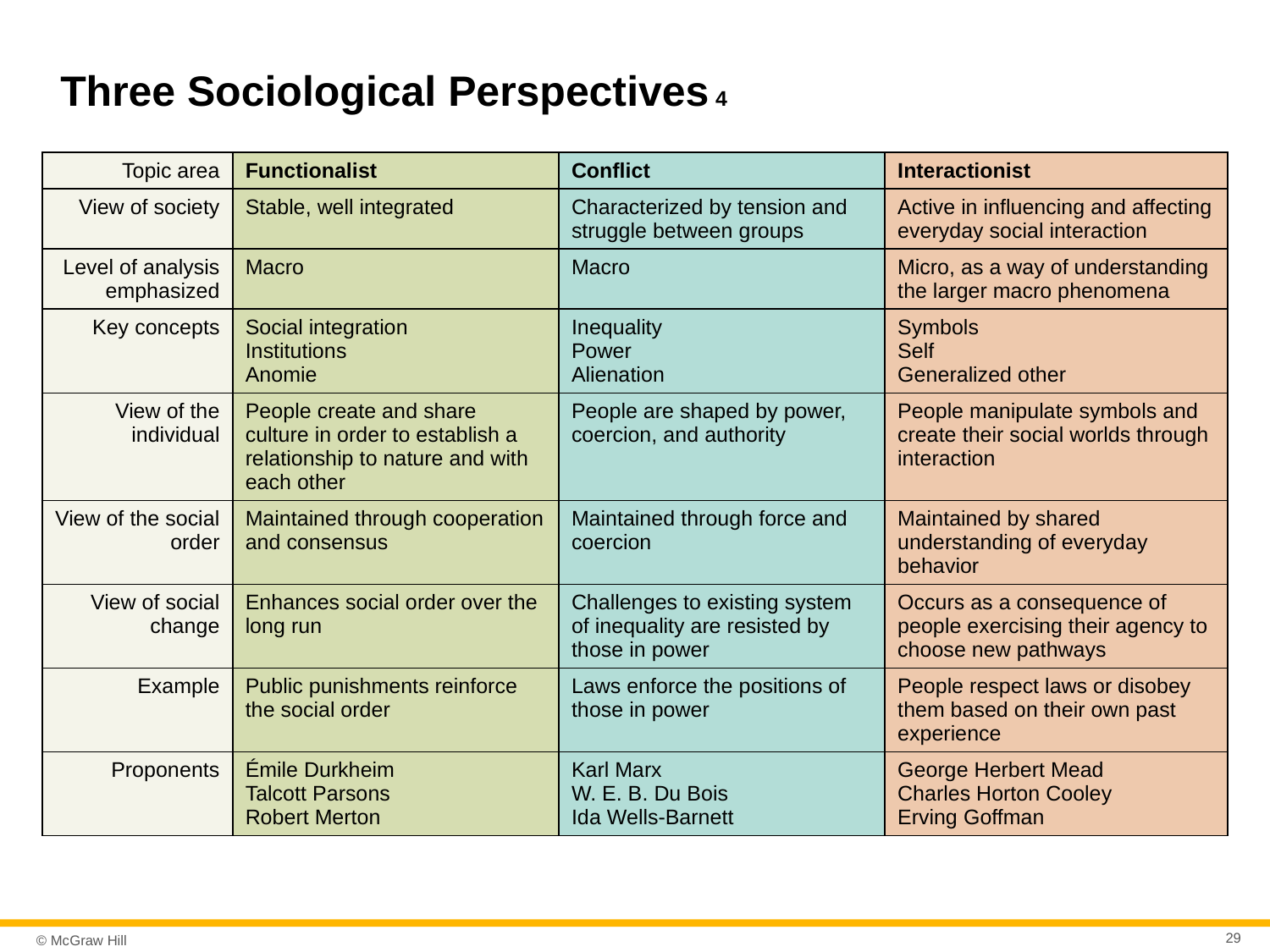

# Three Sociological Perspectives 4
| Topic area | Functionalist | Conflict | Interactionist |
| --- | --- | --- | --- |
| View of society | Stable, well integrated | Characterized by tension and struggle between groups | Active in influencing and affecting everyday social interaction |
| Level of analysis emphasized | Macro | Macro | Micro, as a way of understanding the larger macro phenomena |
| Key concepts | Social integration Institutions Anomie | Inequality Power Alienation | Symbols Self Generalized other |
| View of the individual | People create and share culture in order to establish a relationship to nature and with each other | People are shaped by power, coercion, and authority | People manipulate symbols and create their social worlds through interaction |
| View of the social order | Maintained through cooperation and consensus | Maintained through force and coercion | Maintained by shared understanding of everyday behavior |
| View of social change | Enhances social order over the long run | Challenges to existing system of inequality are resisted by those in power | Occurs as a consequence of people exercising their agency to choose new pathways |
| Example | Public punishments reinforce the social order | Laws enforce the positions of those in power | People respect laws or disobey them based on their own past experience |
| Proponents | Émile Durkheim Talcott Parsons Robert Merton | Karl Marx W. E. B. Du Bois Ida Wells-Barnett | George Herbert Mead Charles Horton Cooley Erving Goffman |